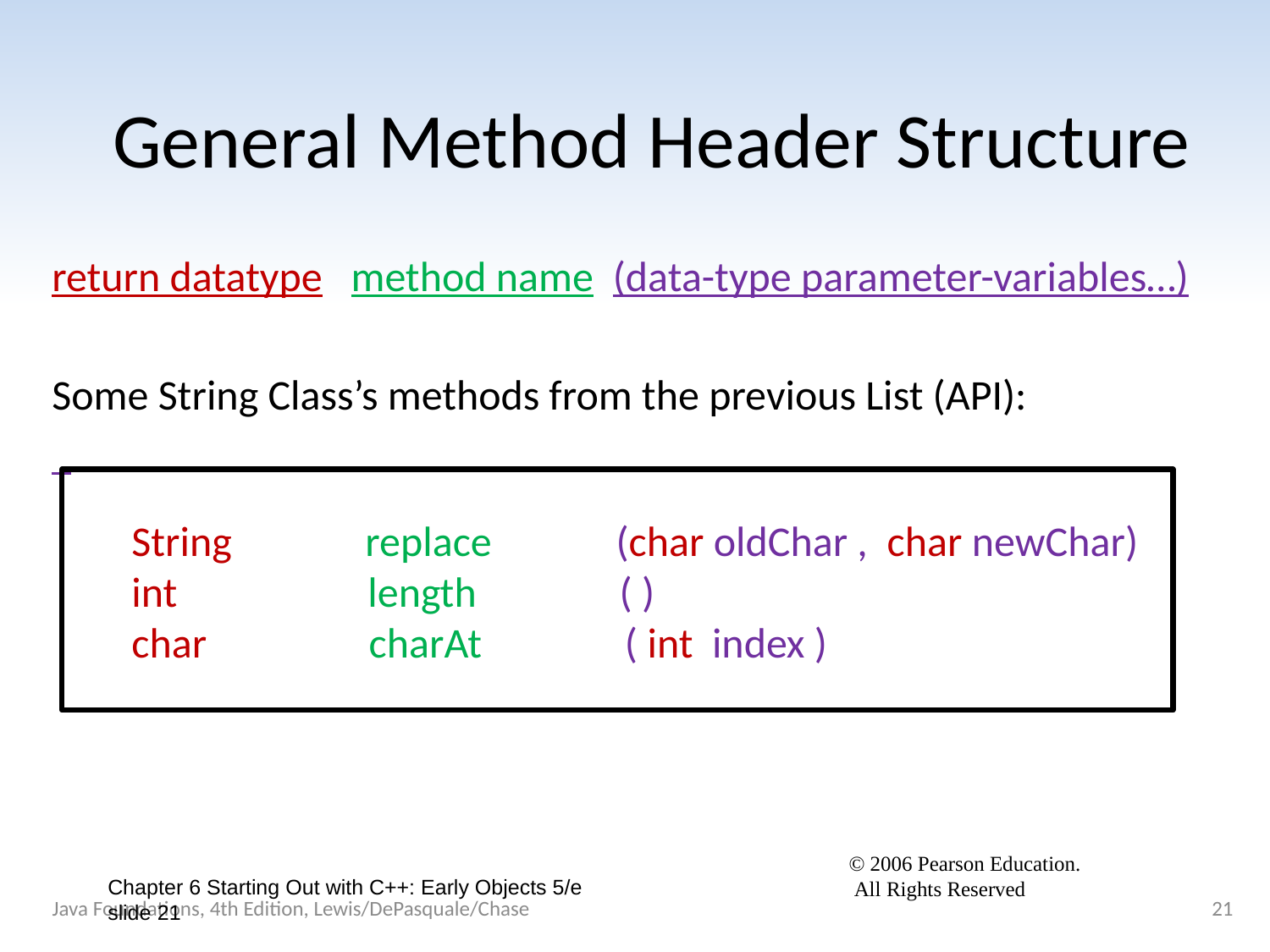

General Method Header Structure
return datatype   method name  (data-type parameter-variables…)

Some String Class’s methods from the previous List (API):

      String              replace             (char oldChar ,  char newChar)
      int                    length               ( )
      char                 charAt               ( int  index )

© 2006 Pearson Education.
 All Rights Reserved

Chapter 6 Starting Out with C++: Early Objects 5/e
slide 21
Java Foundations, 4th Edition, Lewis/DePasquale/Chase
21